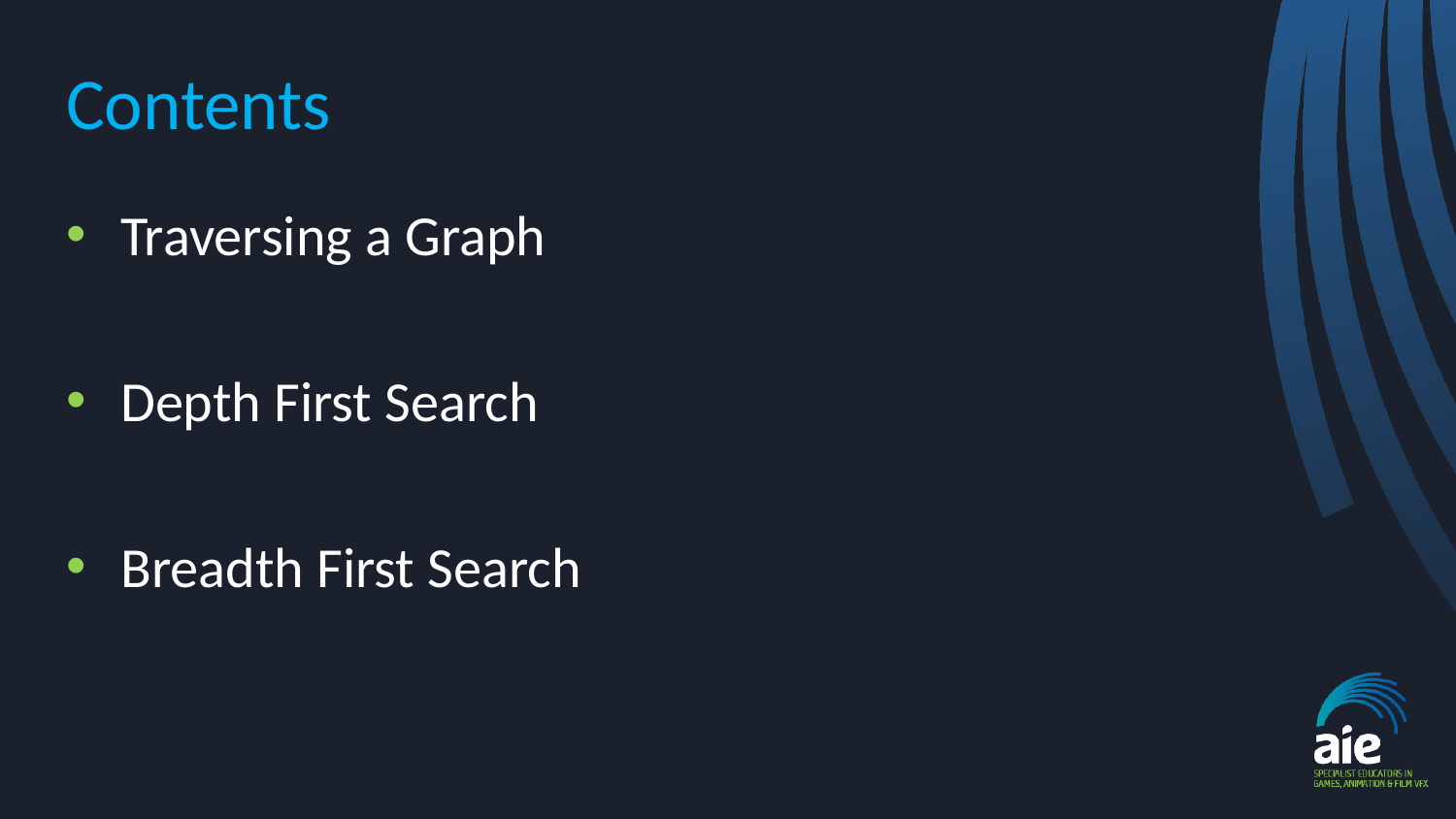

# Contents
Traversing a Graph

Depth First Search

Breadth First Search